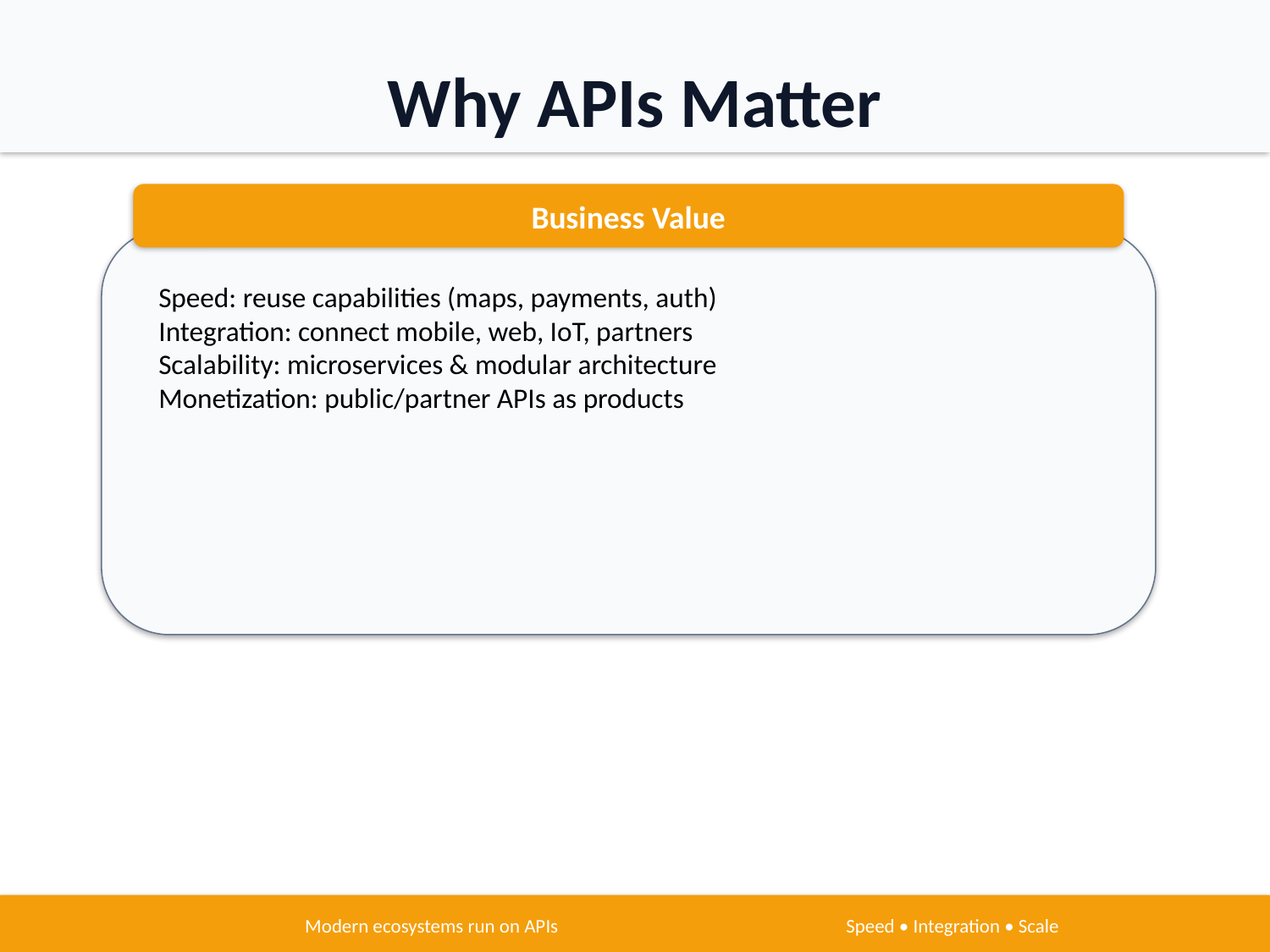

Why APIs Matter
Business Value

Speed: reuse capabilities (maps, payments, auth)
Integration: connect mobile, web, IoT, partners
Scalability: microservices & modular architecture
Monetization: public/partner APIs as products

Modern ecosystems run on APIs
Speed • Integration • Scale